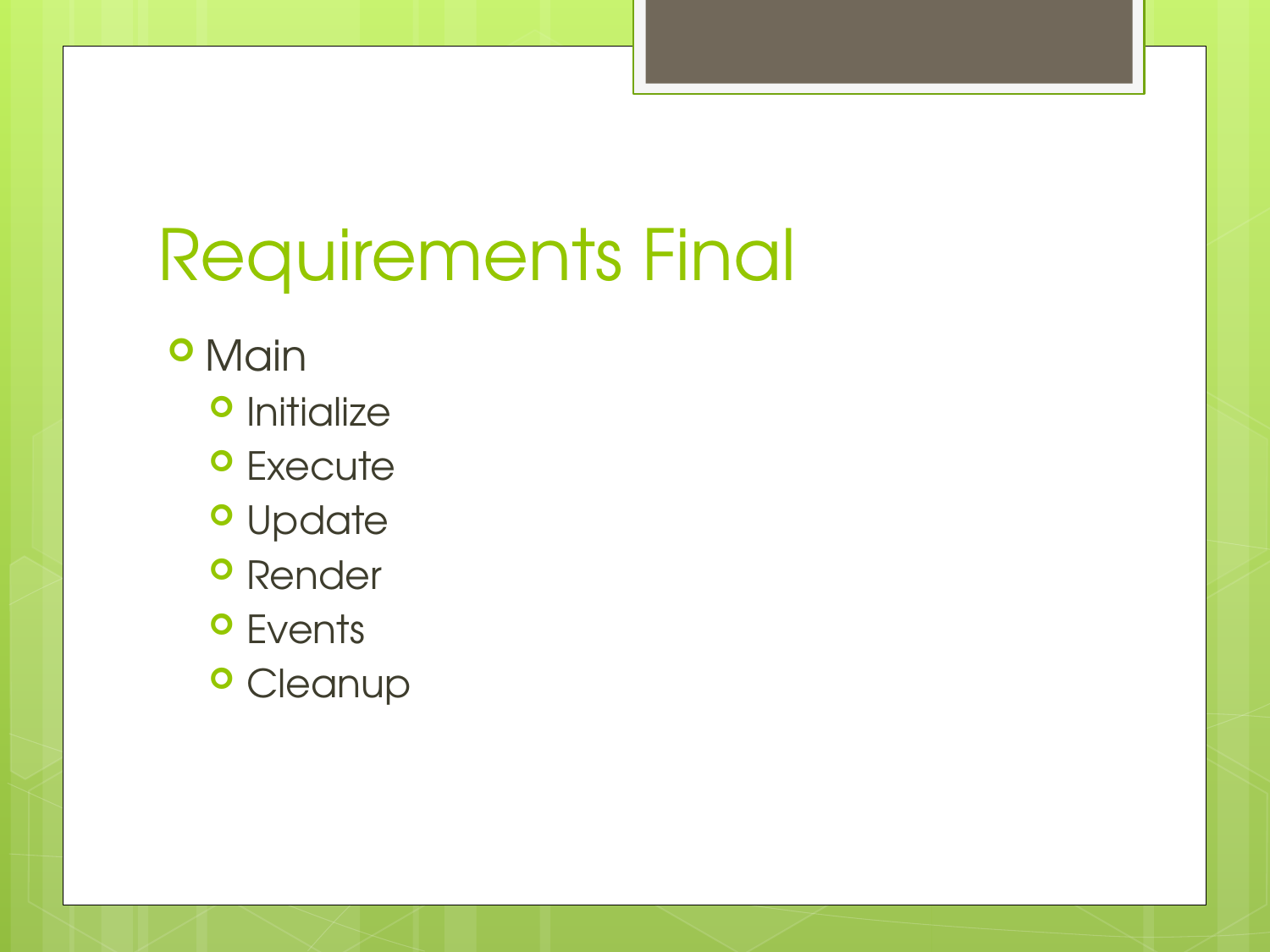

# Requirements Final
Main
Initialize
Execute
Update
Render
Events
Cleanup